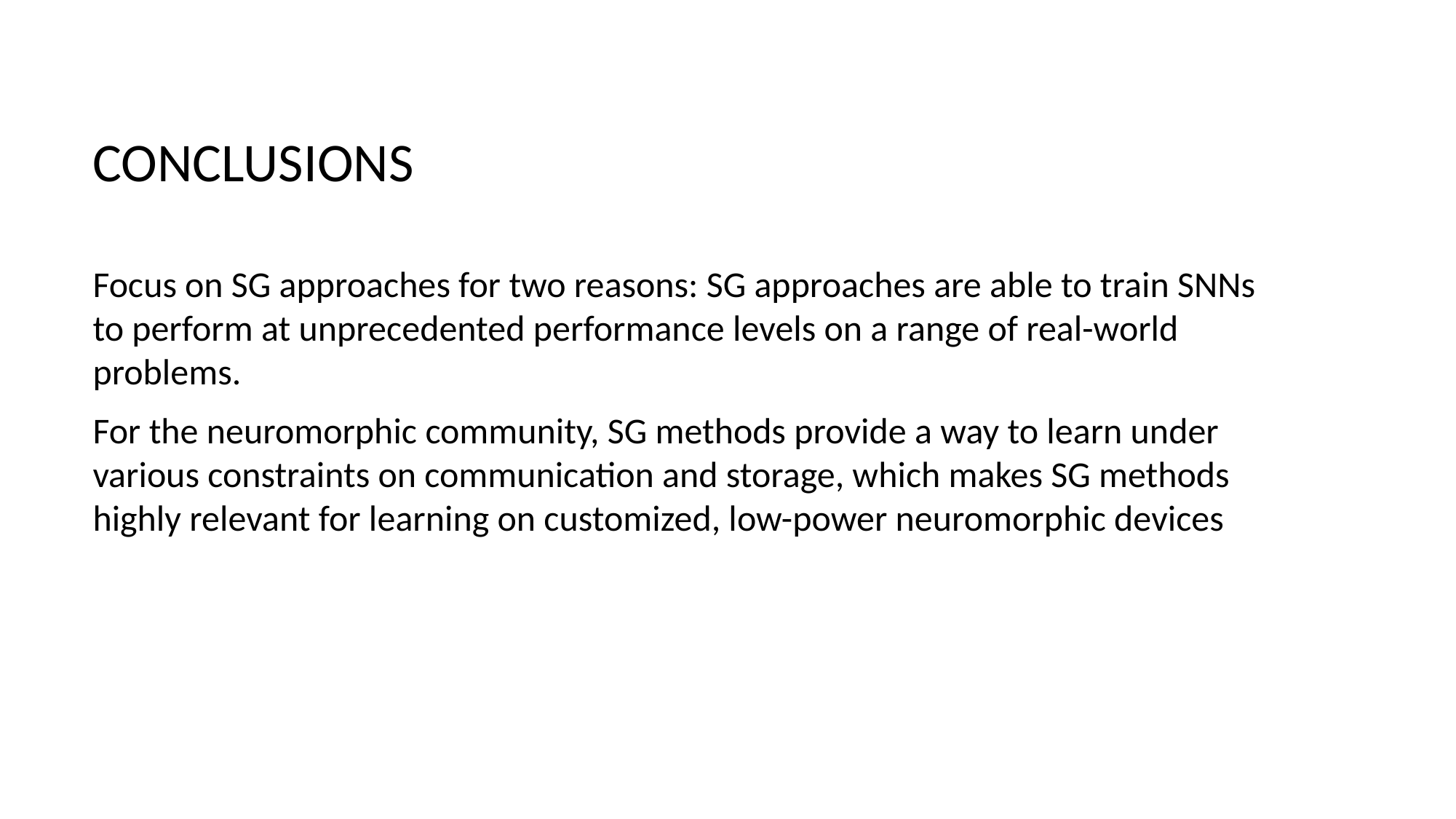

# Conclusions
Focus on SG approaches for two reasons: SG approaches are able to train SNNs to perform at unprecedented performance levels on a range of real-world problems.
For the neuromorphic community, SG methods provide a way to learn under various constraints on communication and storage, which makes SG methods highly relevant for learning on customized, low-power neuromorphic devices